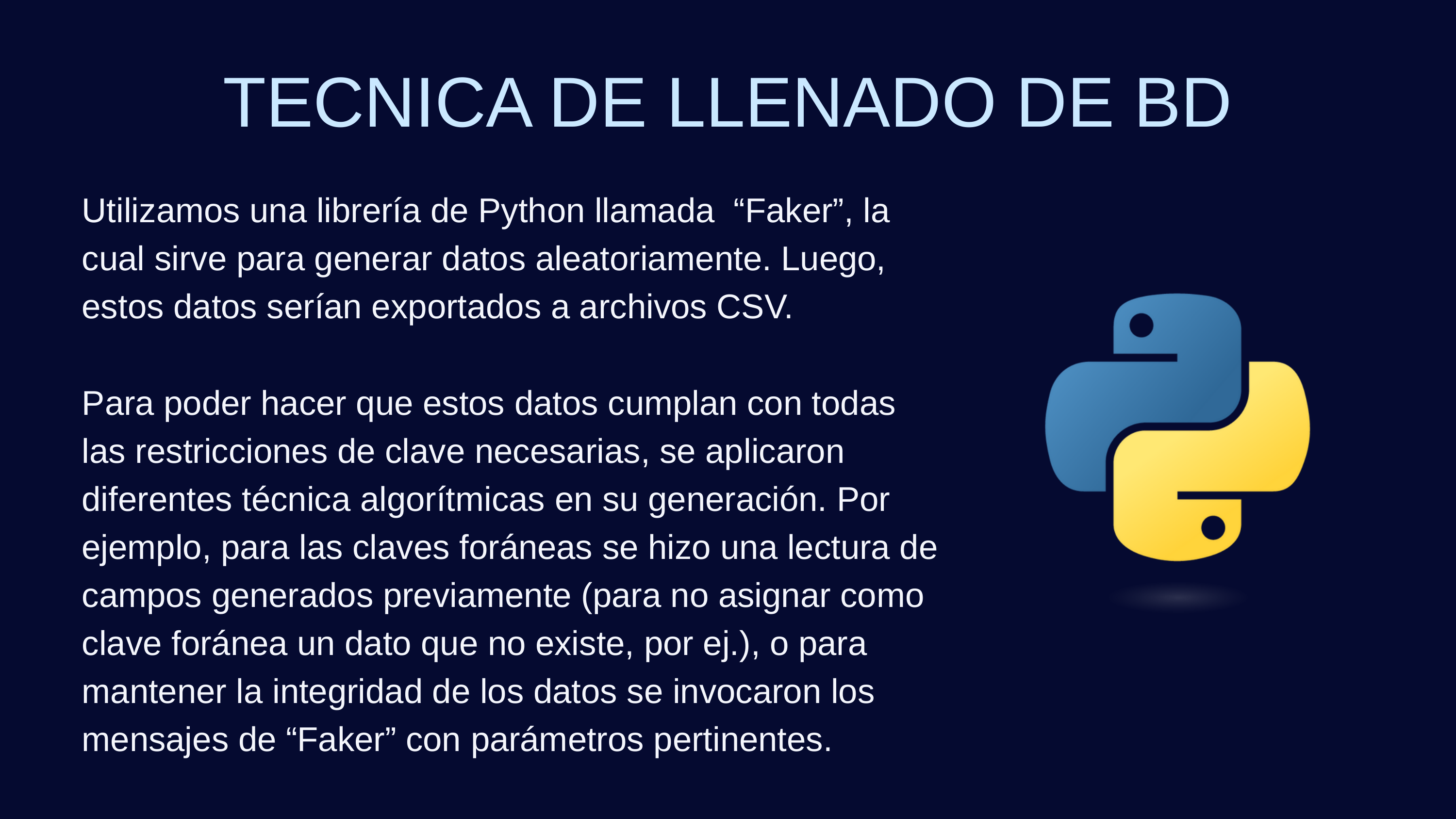

TECNICA DE LLENADO DE BD
Utilizamos una librería de Python llamada  “Faker”, la cual sirve para generar datos aleatoriamente. Luego, estos datos serían exportados a archivos CSV.

Para poder hacer que estos datos cumplan con todas las restricciones de clave necesarias, se aplicaron diferentes técnica algorítmicas en su generación. Por ejemplo, para las claves foráneas se hizo una lectura de campos generados previamente (para no asignar como clave foránea un dato que no existe, por ej.), o para mantener la integridad de los datos se invocaron los mensajes de “Faker” con parámetros pertinentes.